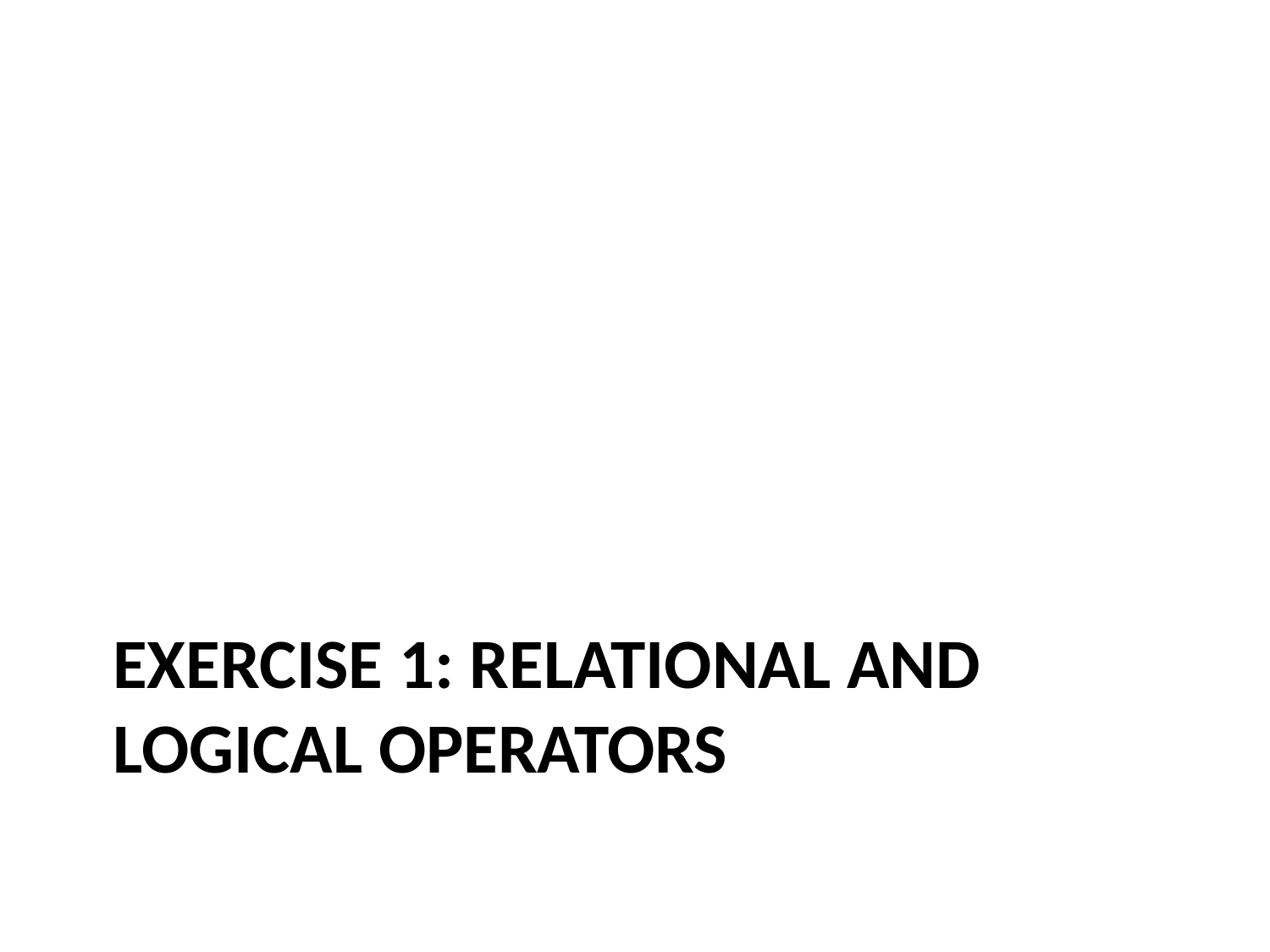

# Exercise 1: relational and logical operators